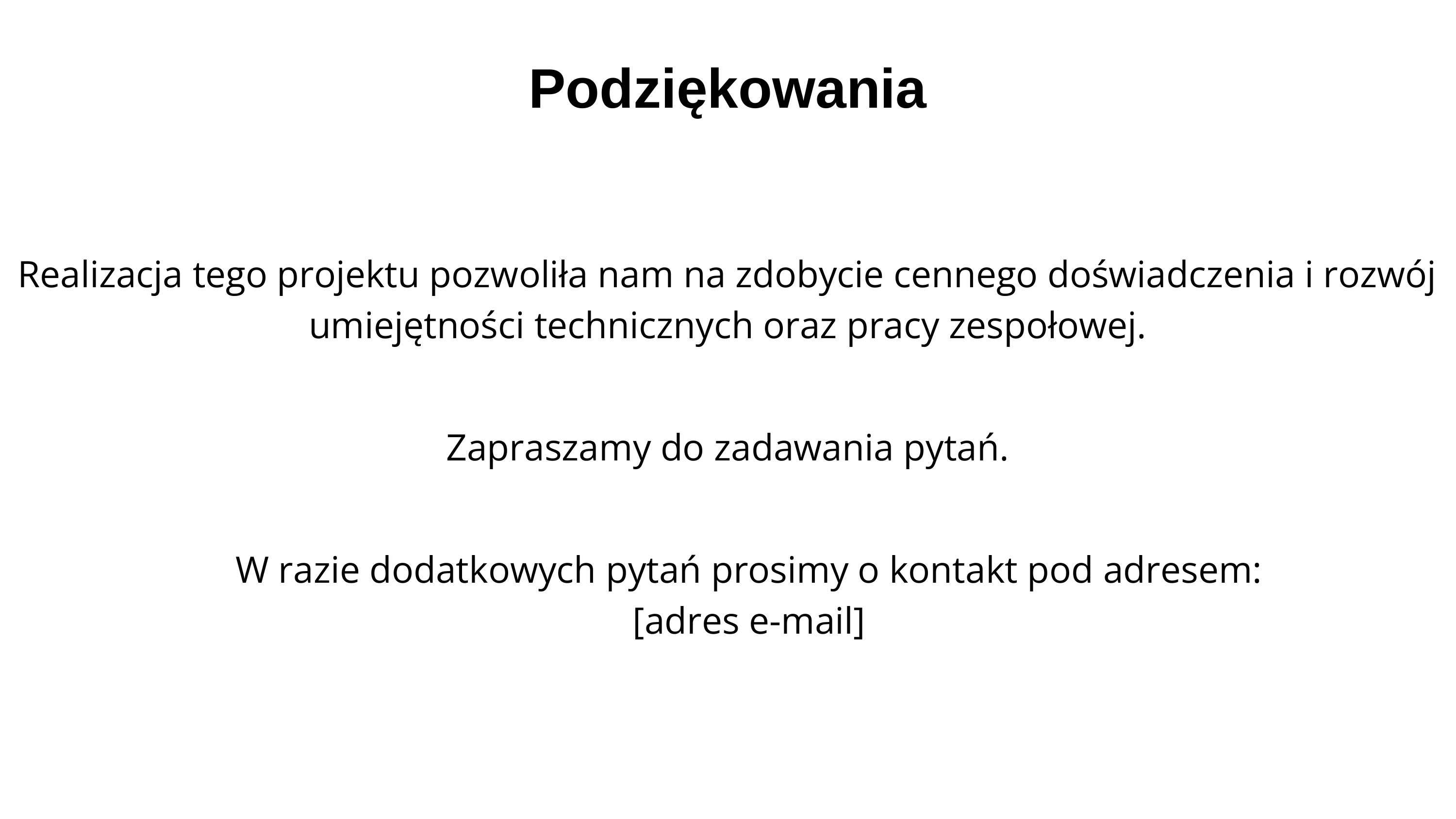

Podziękowania
Realizacja tego projektu pozwoliła nam na zdobycie cennego doświadczenia i rozwój umiejętności technicznych oraz pracy zespołowej.
Zapraszamy do zadawania pytań.
W razie dodatkowych pytań prosimy o kontakt pod adresem:
[adres e-mail]